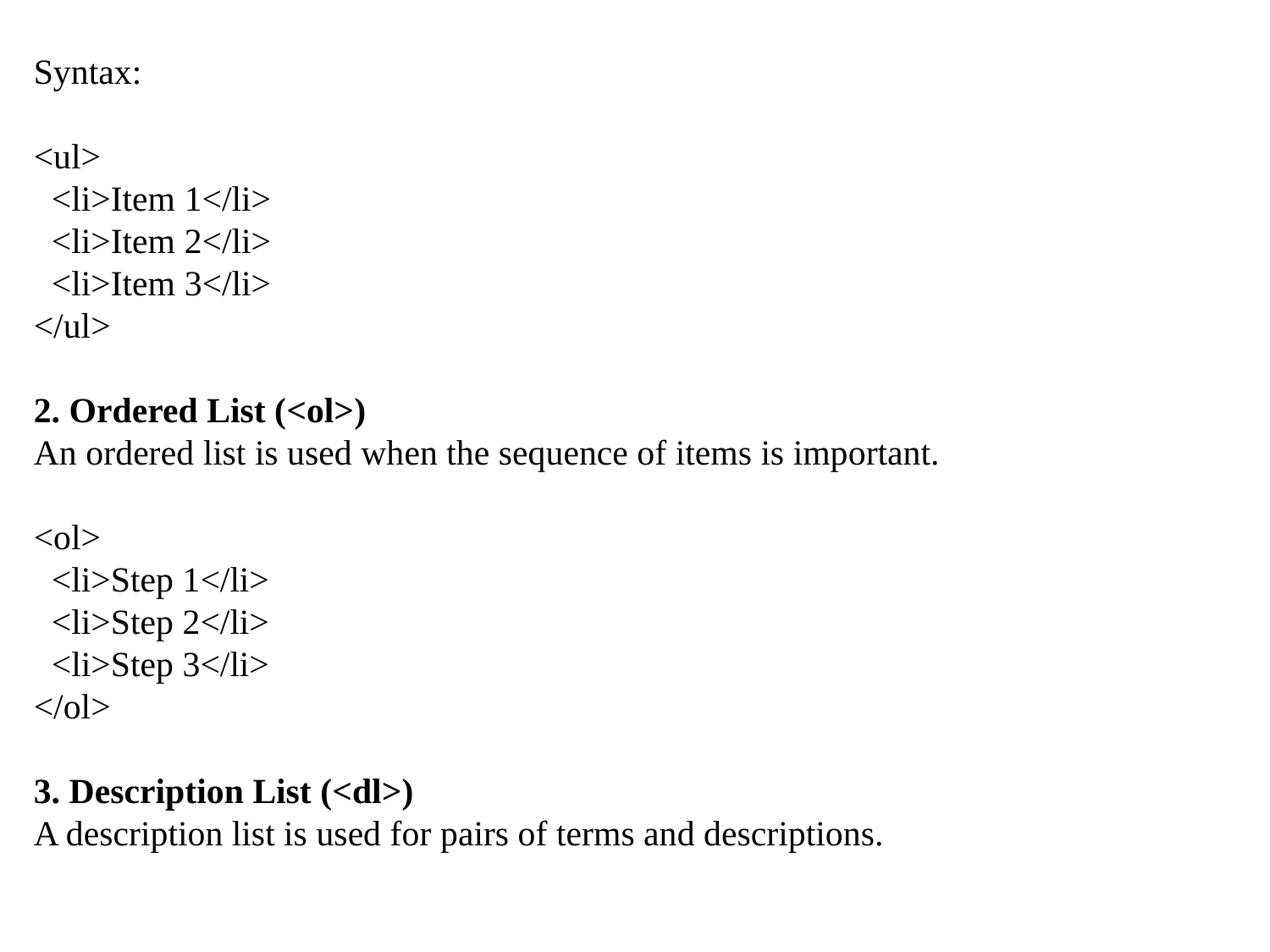

Syntax:

<ul>
  <li>Item 1</li>
  <li>Item 2</li>
  <li>Item 3</li>
</ul>

2. Ordered List (<ol>)
An ordered list is used when the sequence of items is important.

<ol>
  <li>Step 1</li>
  <li>Step 2</li>
  <li>Step 3</li>
</ol>

3. Description List (<dl>)
A description list is used for pairs of terms and descriptions.